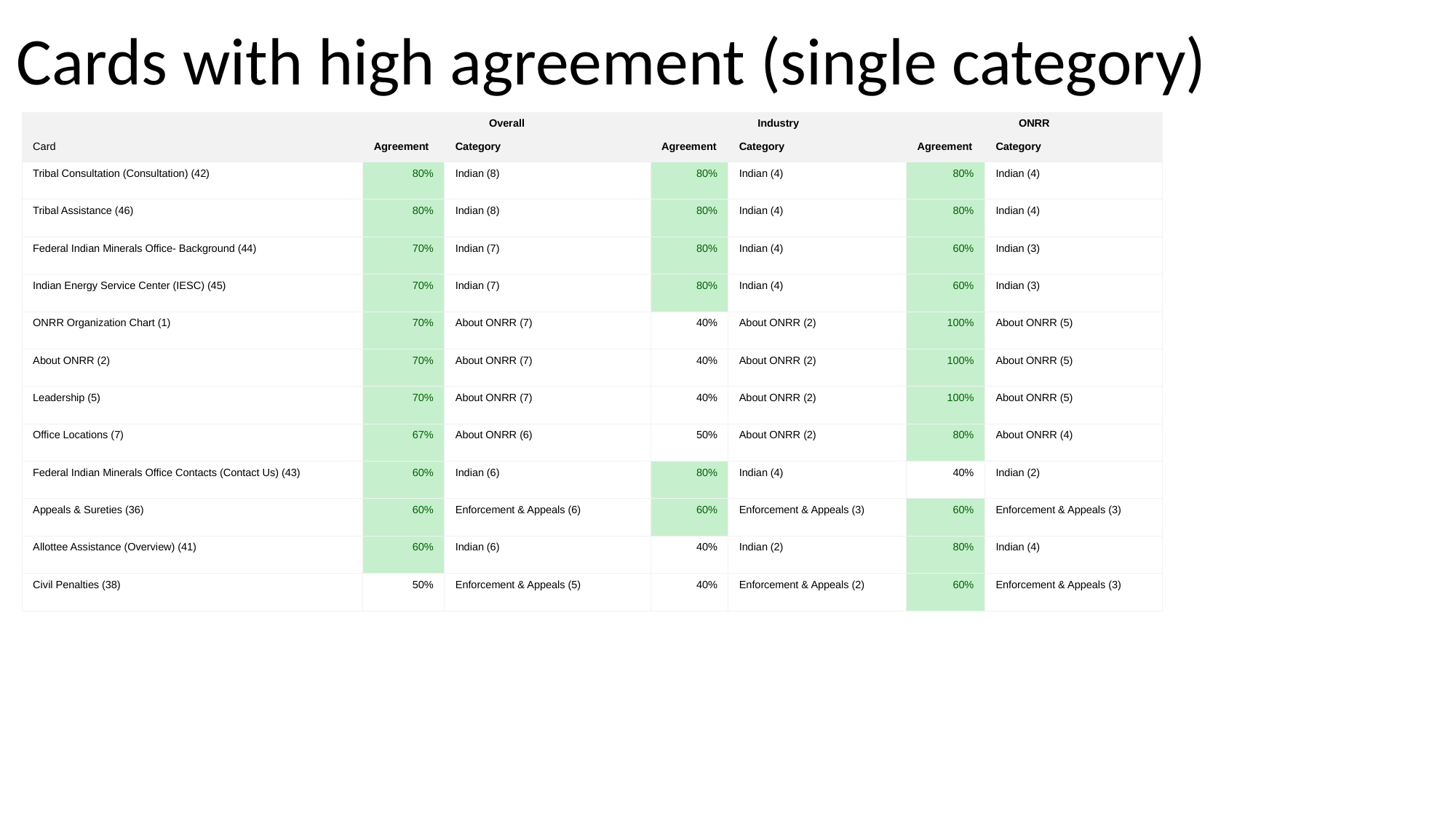

# Cards with high agreement (single category)
|  | Overall |  | Industry |  | ONRR |  |
| --- | --- | --- | --- | --- | --- | --- |
| Card | Agreement | Category | Agreement | Category | Agreement | Category |
| Tribal Consultation (Consultation) (42) | 80% | Indian (8) | 80% | Indian (4) | 80% | Indian (4) |
| Tribal Assistance (46) | 80% | Indian (8) | 80% | Indian (4) | 80% | Indian (4) |
| Federal Indian Minerals Office- Background (44) | 70% | Indian (7) | 80% | Indian (4) | 60% | Indian (3) |
| Indian Energy Service Center (IESC) (45) | 70% | Indian (7) | 80% | Indian (4) | 60% | Indian (3) |
| ONRR Organization Chart (1) | 70% | About ONRR (7) | 40% | About ONRR (2) | 100% | About ONRR (5) |
| About ONRR (2) | 70% | About ONRR (7) | 40% | About ONRR (2) | 100% | About ONRR (5) |
| Leadership (5) | 70% | About ONRR (7) | 40% | About ONRR (2) | 100% | About ONRR (5) |
| Office Locations (7) | 67% | About ONRR (6) | 50% | About ONRR (2) | 80% | About ONRR (4) |
| Federal Indian Minerals Office Contacts (Contact Us) (43) | 60% | Indian (6) | 80% | Indian (4) | 40% | Indian (2) |
| Appeals & Sureties (36) | 60% | Enforcement & Appeals (6) | 60% | Enforcement & Appeals (3) | 60% | Enforcement & Appeals (3) |
| Allottee Assistance (Overview) (41) | 60% | Indian (6) | 40% | Indian (2) | 80% | Indian (4) |
| Civil Penalties (38) | 50% | Enforcement & Appeals (5) | 40% | Enforcement & Appeals (2) | 60% | Enforcement & Appeals (3) |